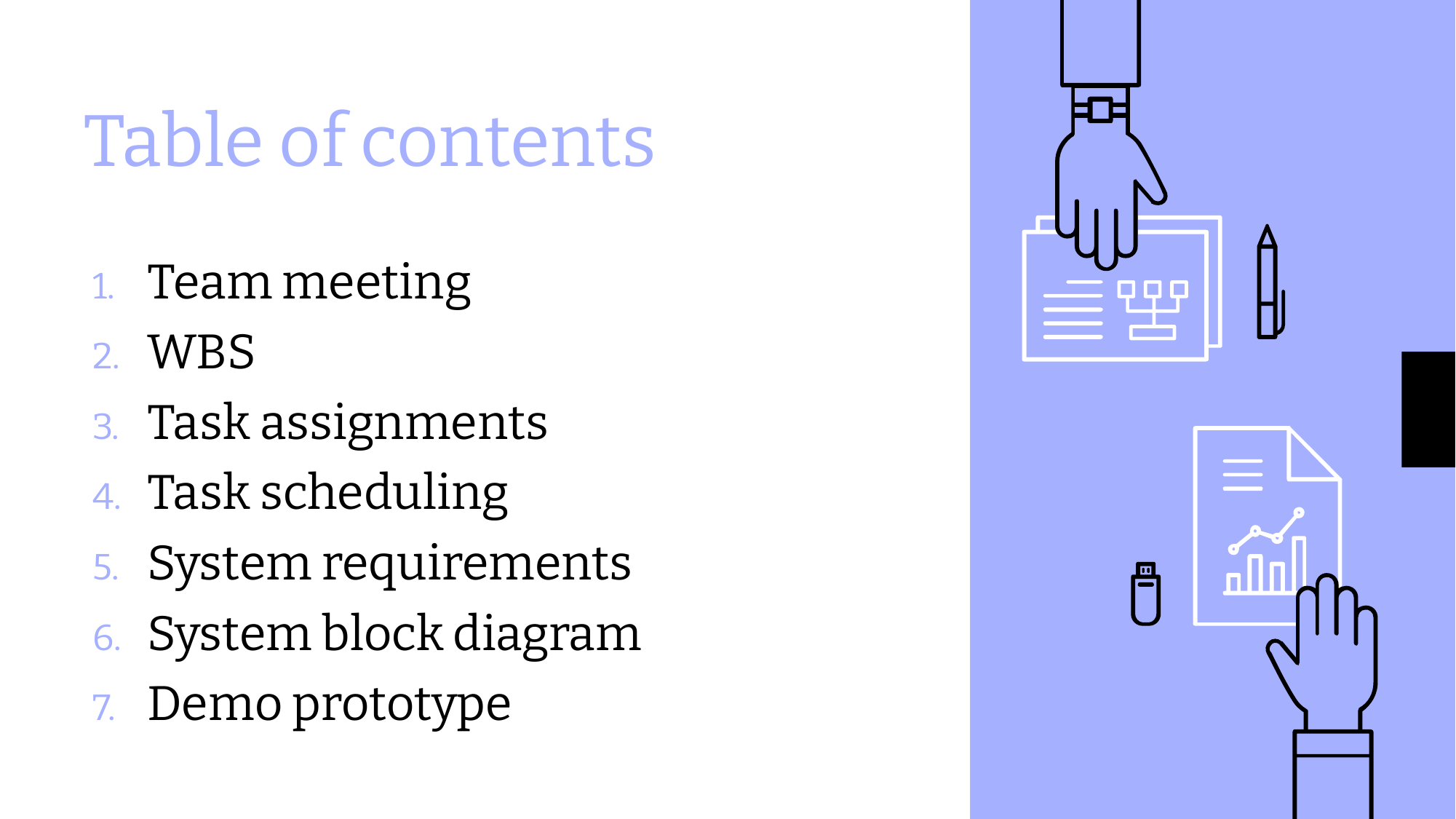

# Table of contents
Team meeting
WBS
Task assignments
Task scheduling
System requirements
System block diagram
Demo prototype